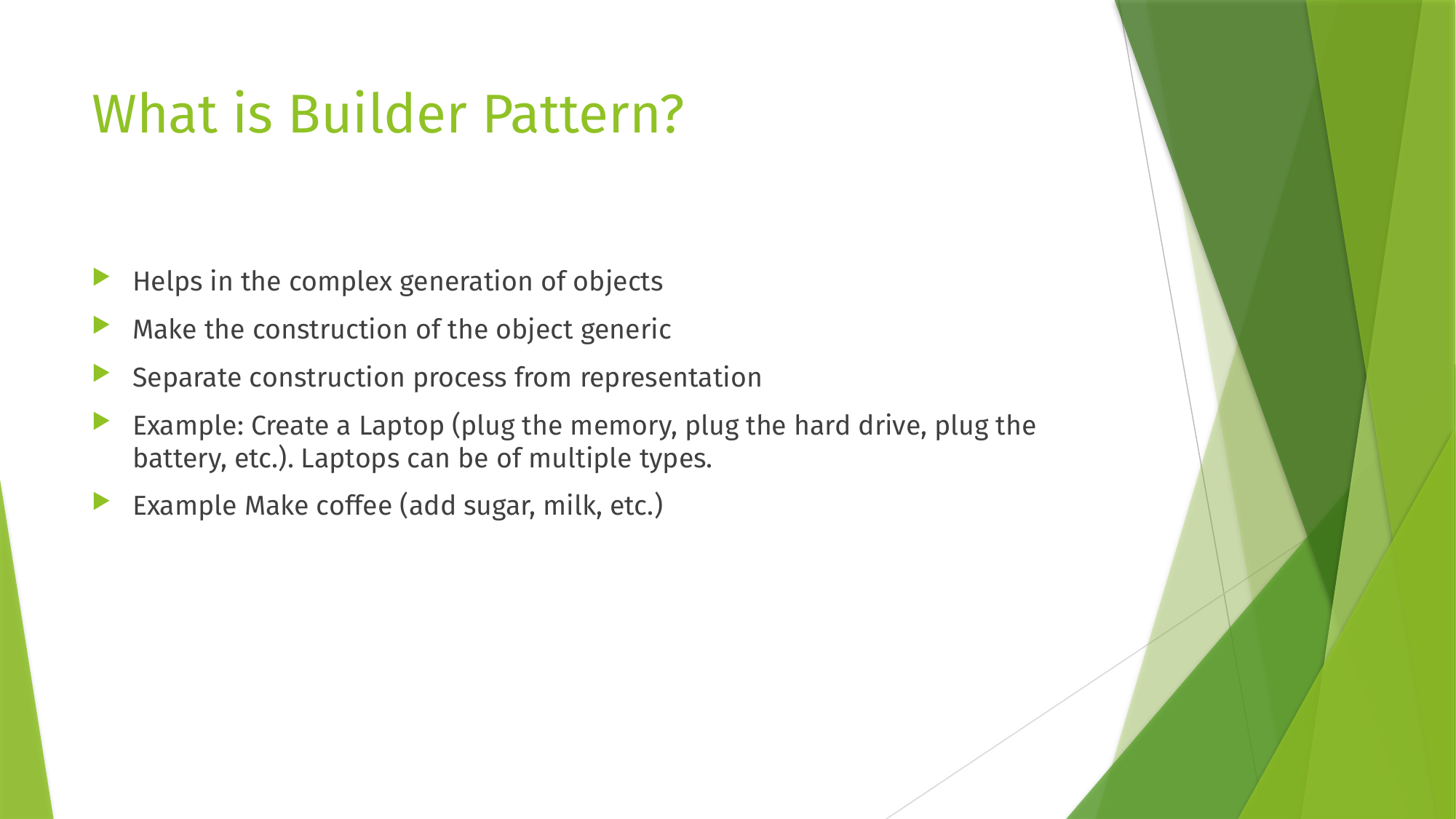

# What is Builder Pattern?
Helps in the complex generation of objects
Make the construction of the object generic
Separate construction process from representation
Example: Create a Laptop (plug the memory, plug the hard drive, plug the battery, etc.). Laptops can be of multiple types.
Example Make coffee (add sugar, milk, etc.)